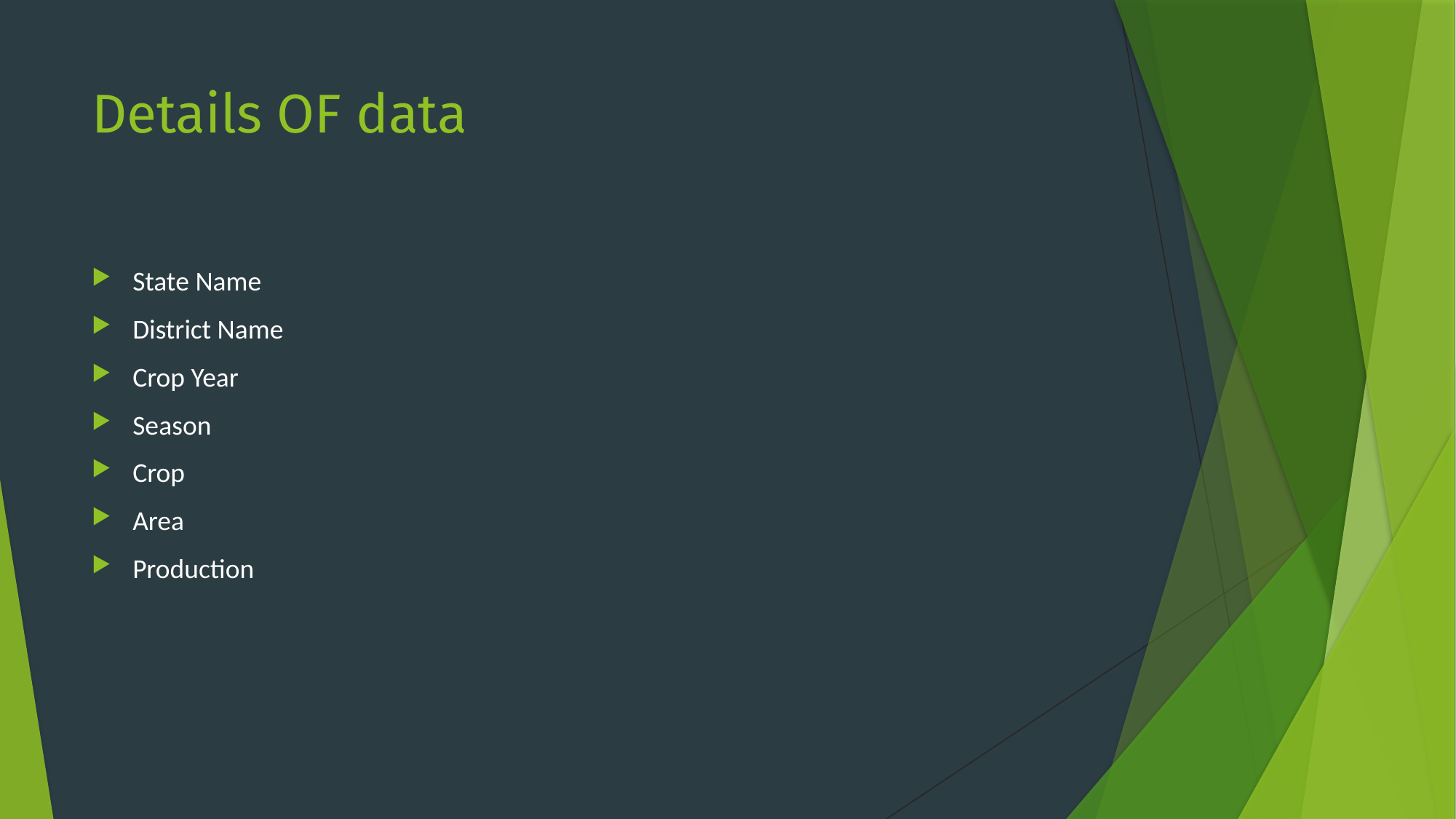

# Details OF data
State Name
District Name
Crop Year
Season
Crop
Area
Production